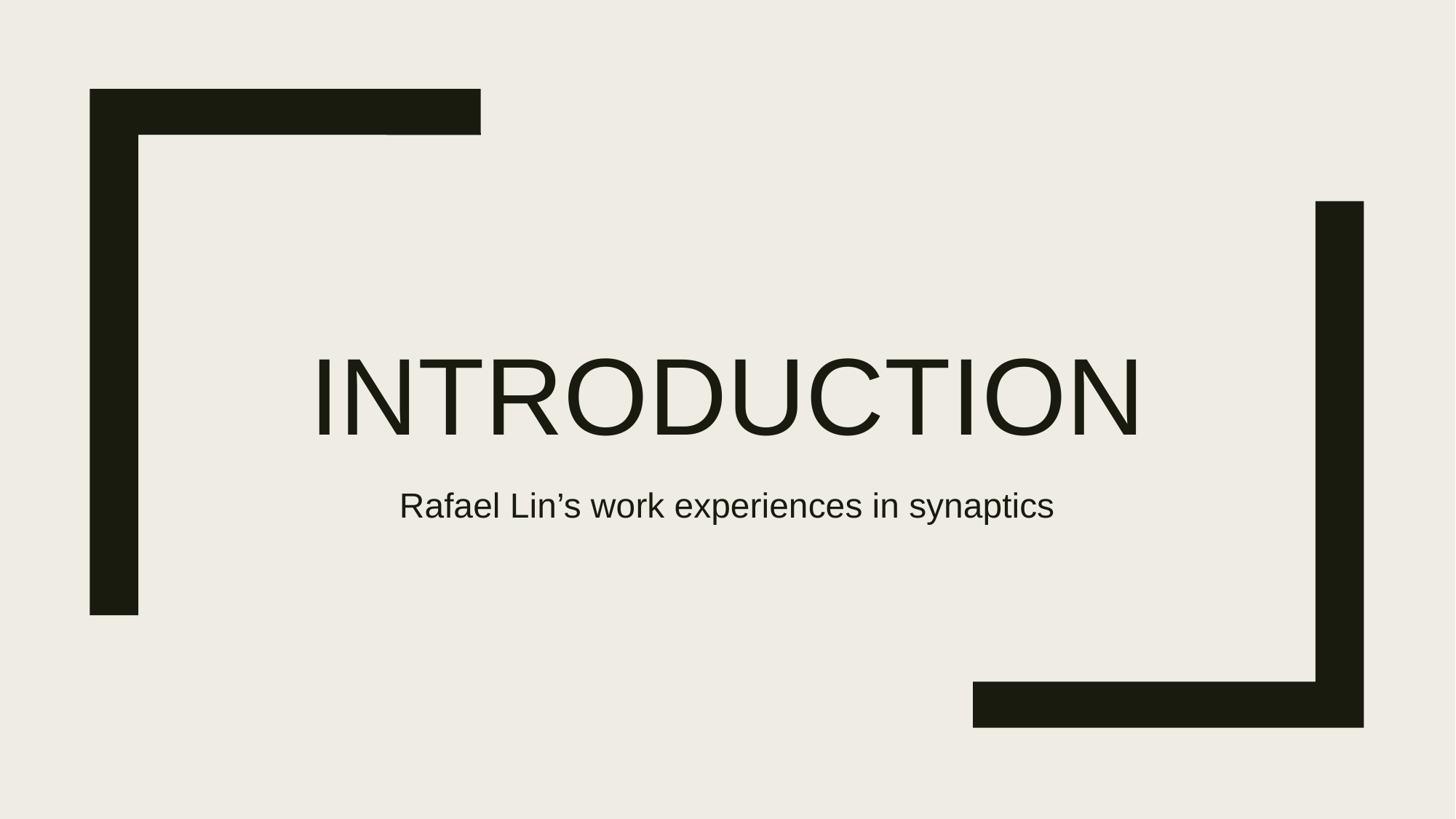

# Introduction
Rafael Lin’s work experiences in synaptics